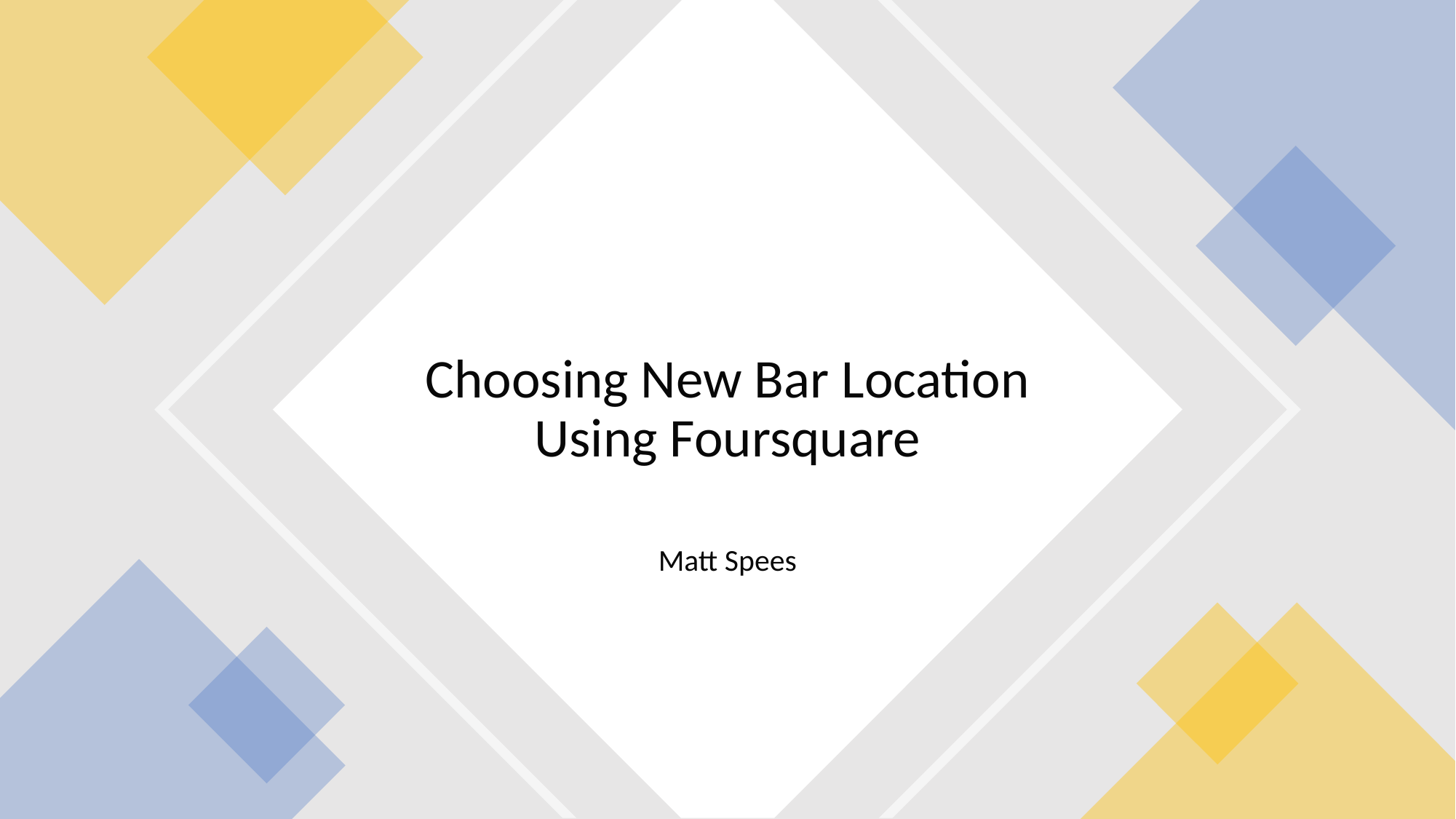

# Choosing New Bar Location Using Foursquare
Matt Spees